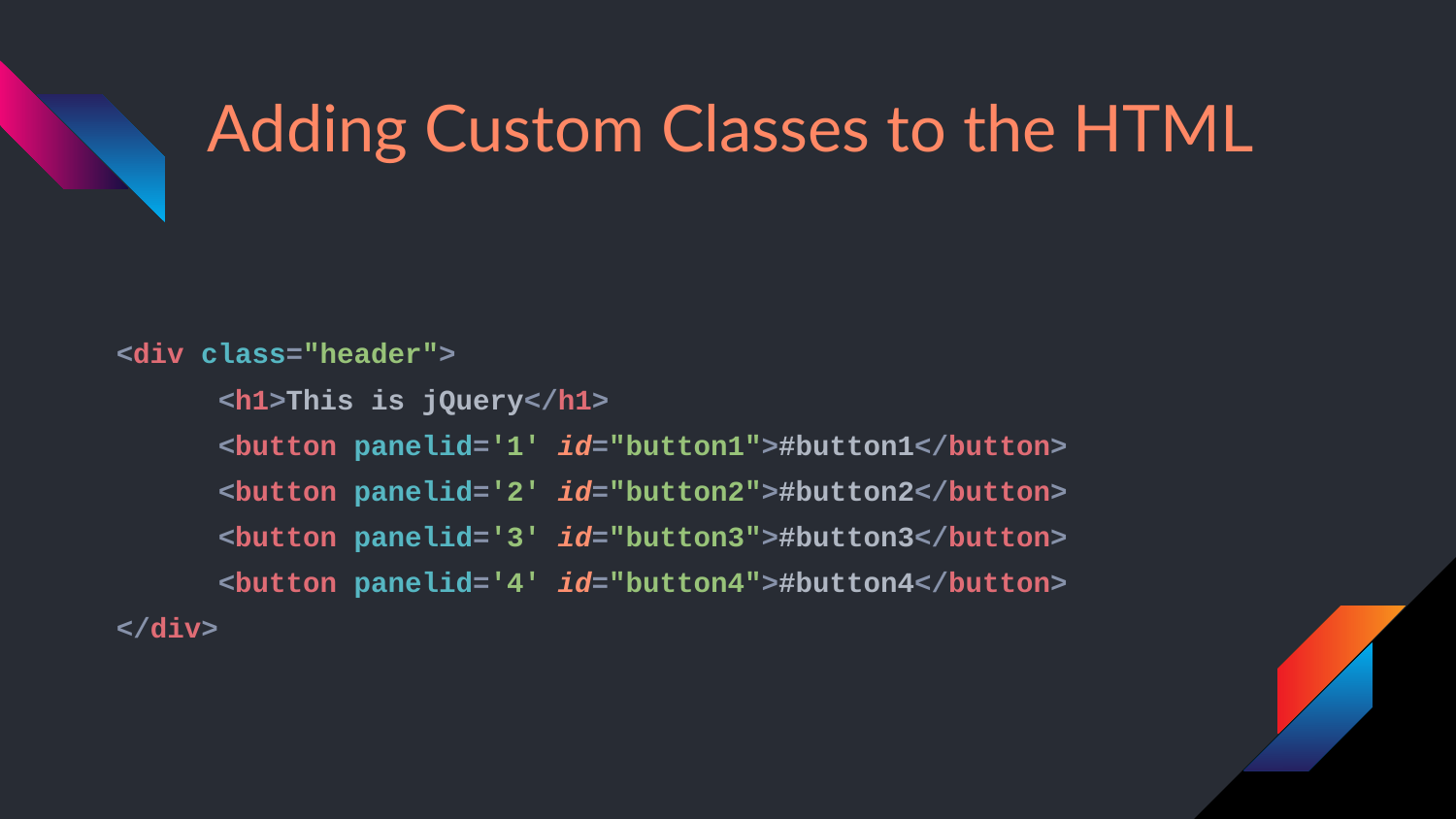

# Adding Custom Classes to the HTML
<div class="header">
      <h1>This is jQuery</h1>
      <button panelid='1' id="button1">#button1</button>
      <button panelid='2' id="button2">#button2</button>
      <button panelid='3' id="button3">#button3</button>
      <button panelid='4' id="button4">#button4</button>
</div>